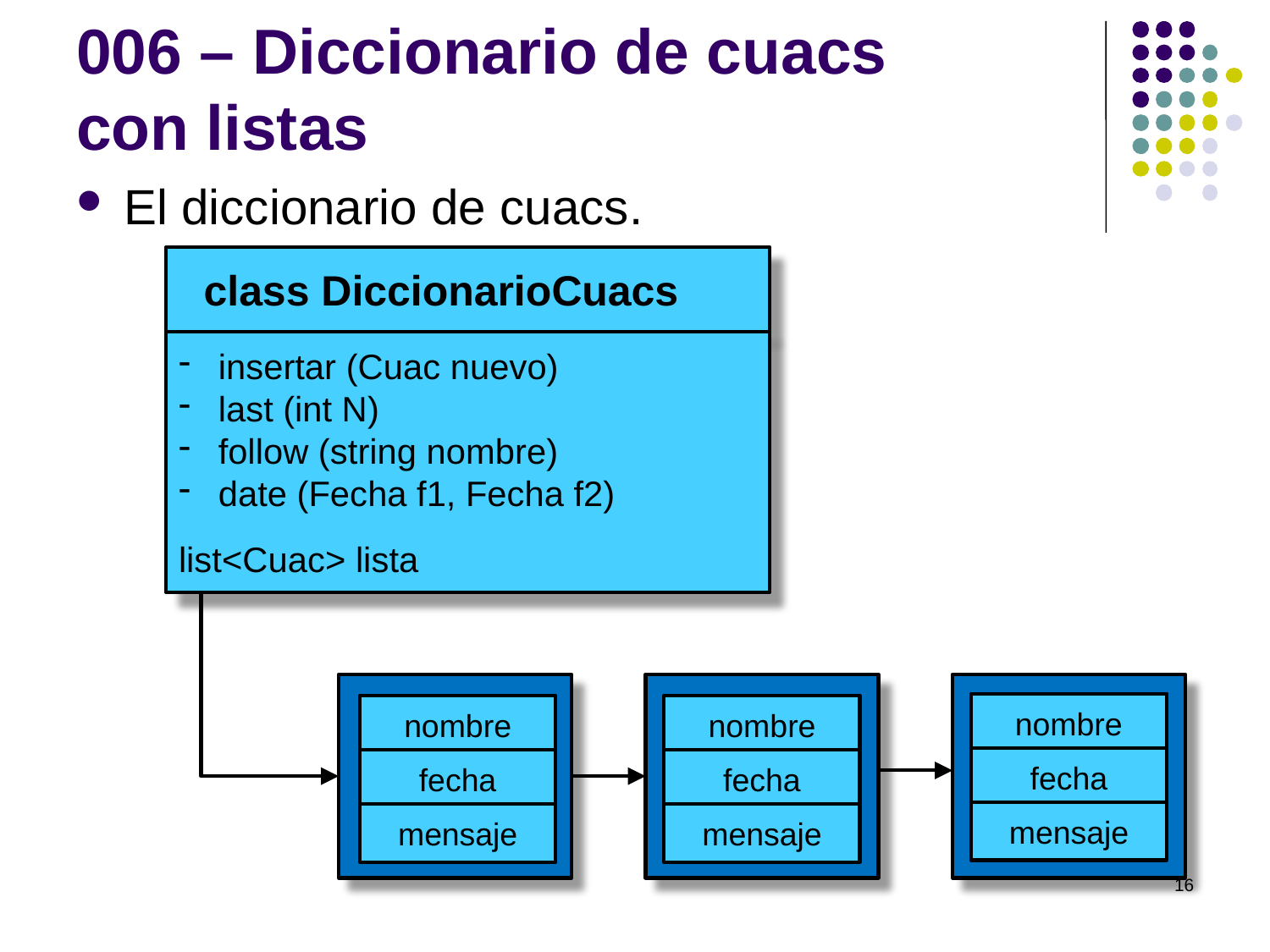

# 006 – Diccionario de cuacs con listas
El diccionario de cuacs.
class DiccionarioCuacs
insertar (Cuac nuevo)
last (int N)
follow (string nombre)
date (Fecha f1, Fecha f2)

list<Cuac> lista

nombre
nombre
nombre
fecha
fecha
fecha
mensaje
mensaje
mensaje
16